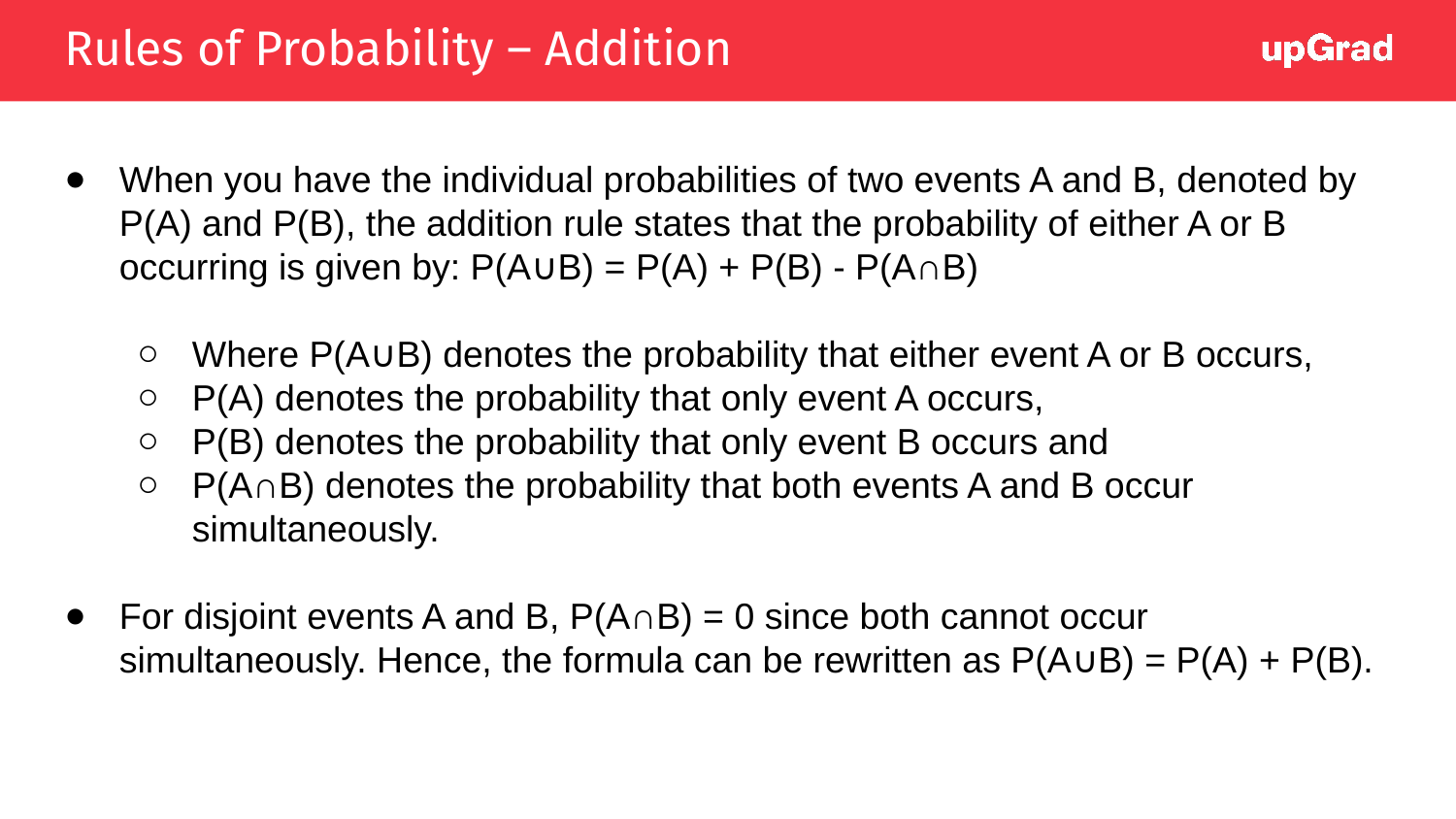

# Rules of Probability – Addition

When you have the individual probabilities of two events A and B, denoted by P(A) and P(B), the addition rule states that the probability of either A or B occurring is given by: P(A∪B) = P(A) + P(B) - P(A∩B)

Where P(A∪B) denotes the probability that either event A or B occurs,
P(A) denotes the probability that only event A occurs,
P(B) denotes the probability that only event B occurs and
P(A∩B) denotes the probability that both events A and B occur simultaneously.

For disjoint events A and B, P(A∩B) = 0 since both cannot occur simultaneously. Hence, the formula can be rewritten as P(A∪B) = P(A) + P(B).